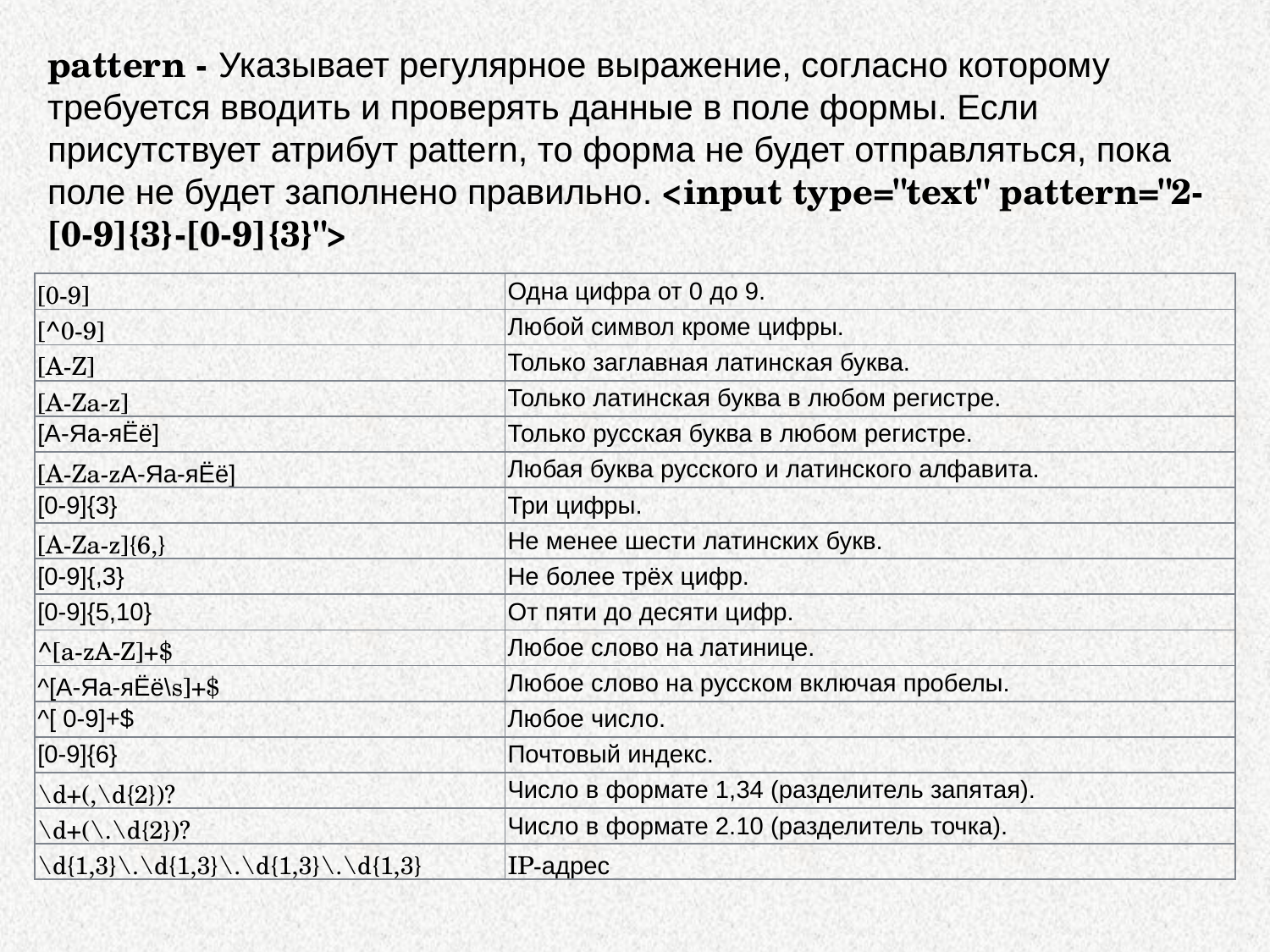

pattern - Указывает регулярное выражение, согласно которому требуется вводить и проверять данные в поле формы. Если присутствует атрибут pattern, то форма не будет отправляться, пока поле не будет заполнено правильно. <input type="text" pattern="2-[0-9]{3}-[0-9]{3}">
| [0-9] | Одна цифра от 0 до 9. |
| --- | --- |
| [^0-9] | Любой символ кроме цифры. |
| [A-Z] | Только заглавная латинская буква. |
| [A-Za-z] | Только латинская буква в любом регистре. |
| [А-Яа-яЁё] | Только русская буква в любом регистре. |
| [A-Za-zА-Яа-яЁё] | Любая буква русского и латинского алфавита. |
| [0-9]{3} | Три цифры. |
| [A-Za-z]{6,} | Не менее шести латинских букв. |
| [0-9]{,3} | Не более трёх цифр. |
| [0-9]{5,10} | От пяти до десяти цифр. |
| ^[a-zA-Z]+$ | Любое слово на латинице. |
| ^[А-Яа-яЁё\s]+$ | Любое слово на русском включая пробелы. |
| ^[ 0-9]+$ | Любое число. |
| [0-9]{6} | Почтовый индекс. |
| \d+(,\d{2})? | Число в формате 1,34 (разделитель запятая). |
| \d+(\.\d{2})? | Число в формате 2.10 (разделитель точка). |
| \d{1,3}\.\d{1,3}\.\d{1,3}\.\d{1,3} | IP-адрес |